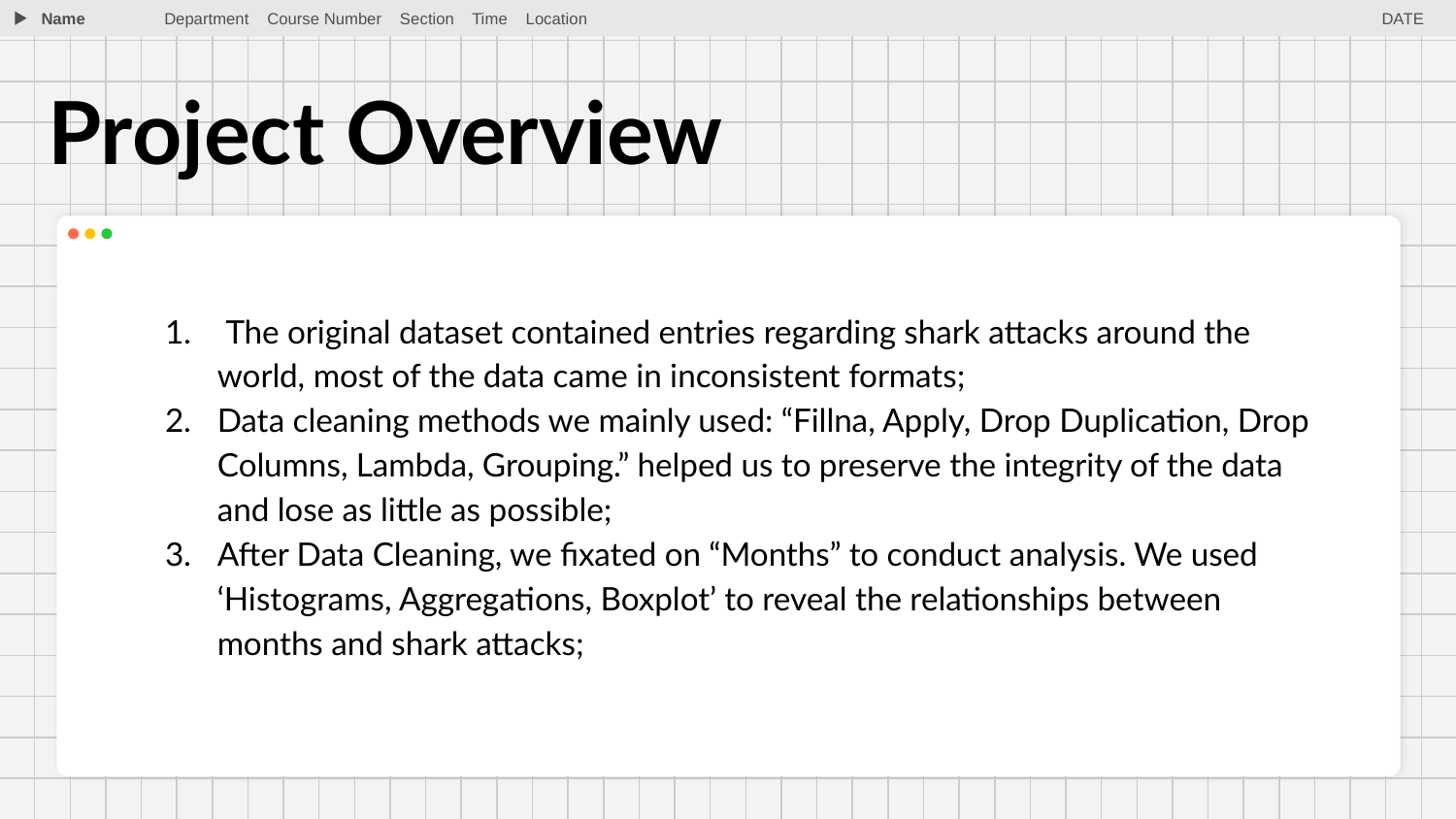

Name
Department    Course Number    Section    Time    Location

DATE

# Project Overview

 The original dataset contained entries regarding shark attacks around the world, most of the data came in inconsistent formats;
Data cleaning methods we mainly used: “Fillna, Apply, Drop Duplication, Drop Columns, Lambda, Grouping.” helped us to preserve the integrity of the data and lose as little as possible;
After Data Cleaning, we fixated on “Months” to conduct analysis. We used ‘Histograms, Aggregations, Boxplot’ to reveal the relationships between months and shark attacks;